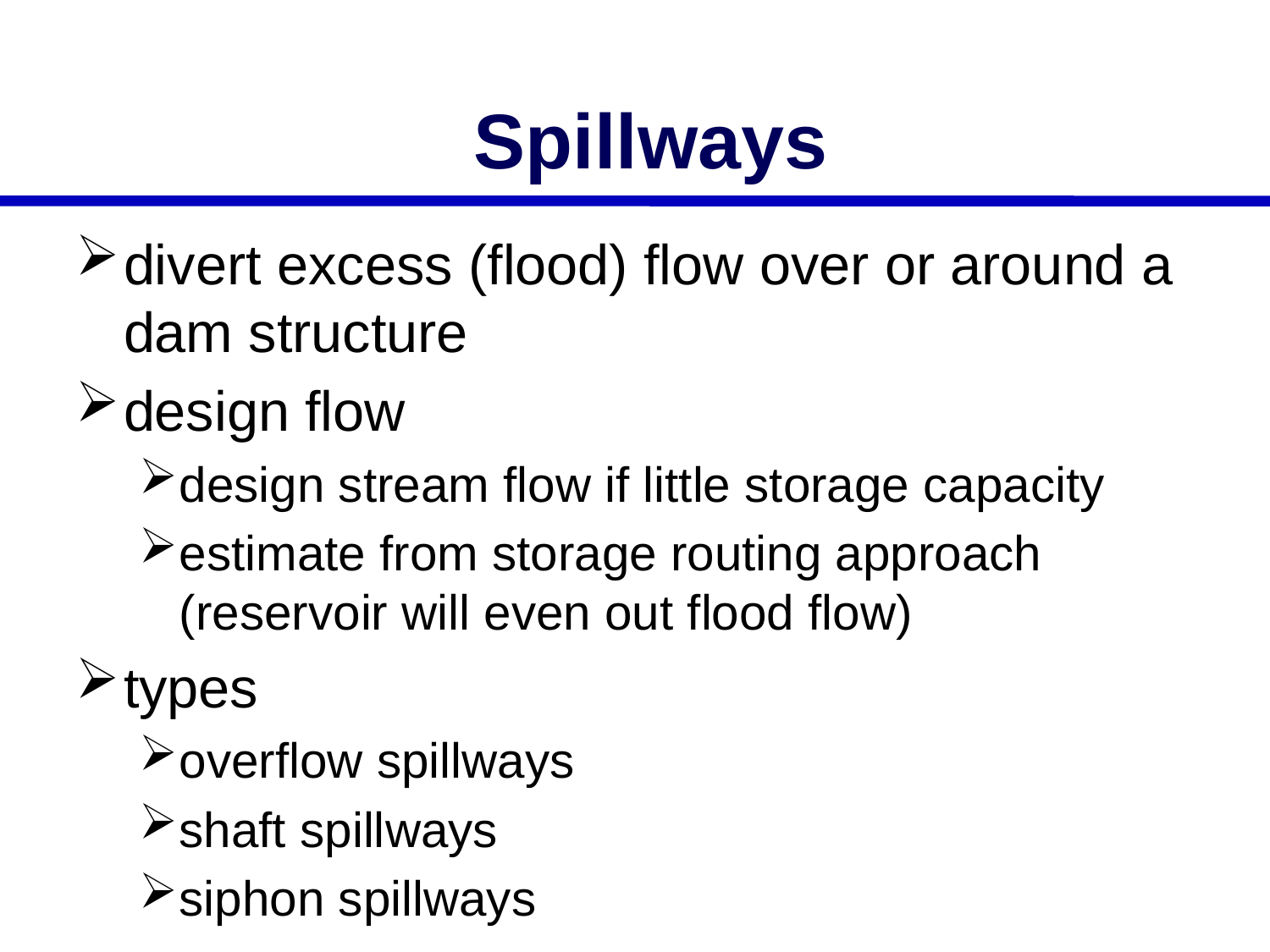

# Spillways
divert excess (flood) flow over or around a dam structure
design flow
design stream flow if little storage capacity
estimate from storage routing approach (reservoir will even out flood flow)
types
overflow spillways
shaft spillways
siphon spillways